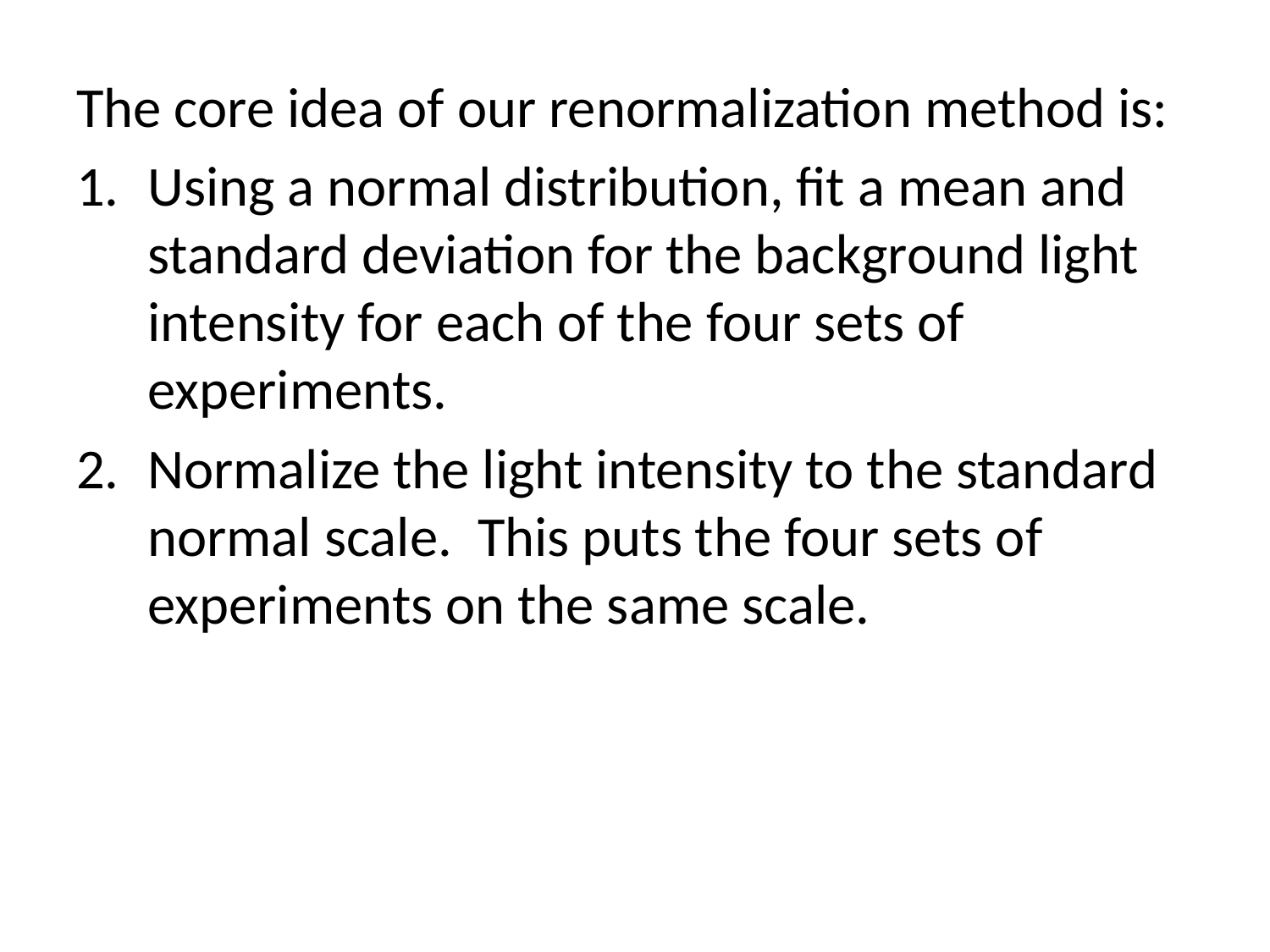

The core idea of our renormalization method is:
Using a normal distribution, fit a mean and standard deviation for the background light intensity for each of the four sets of experiments.
Normalize the light intensity to the standard normal scale.  This puts the four sets of experiments on the same scale.